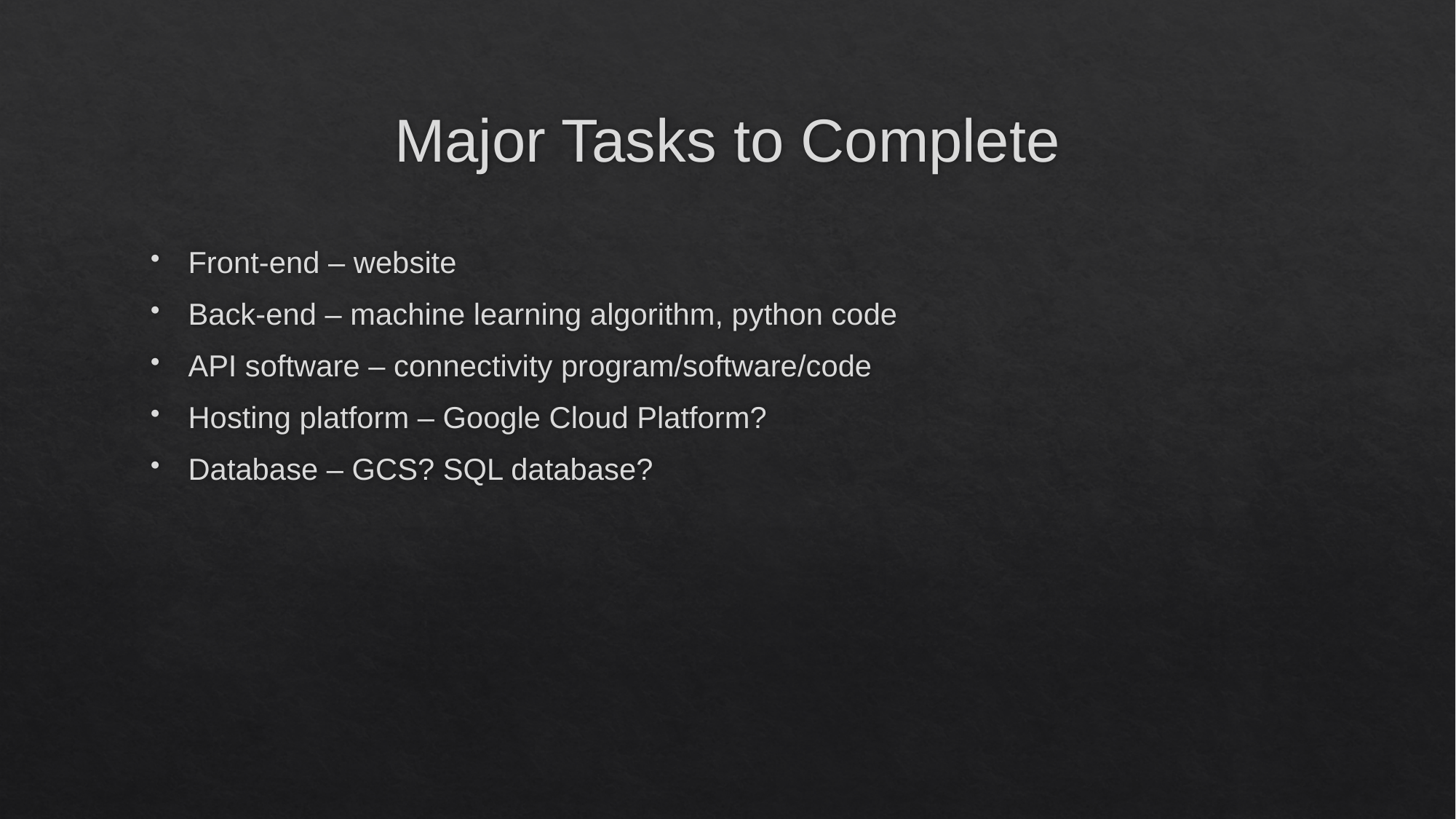

# Major Tasks to Complete
Front-end – website
Back-end – machine learning algorithm, python code
API software – connectivity program/software/code
Hosting platform – Google Cloud Platform?
Database – GCS? SQL database?